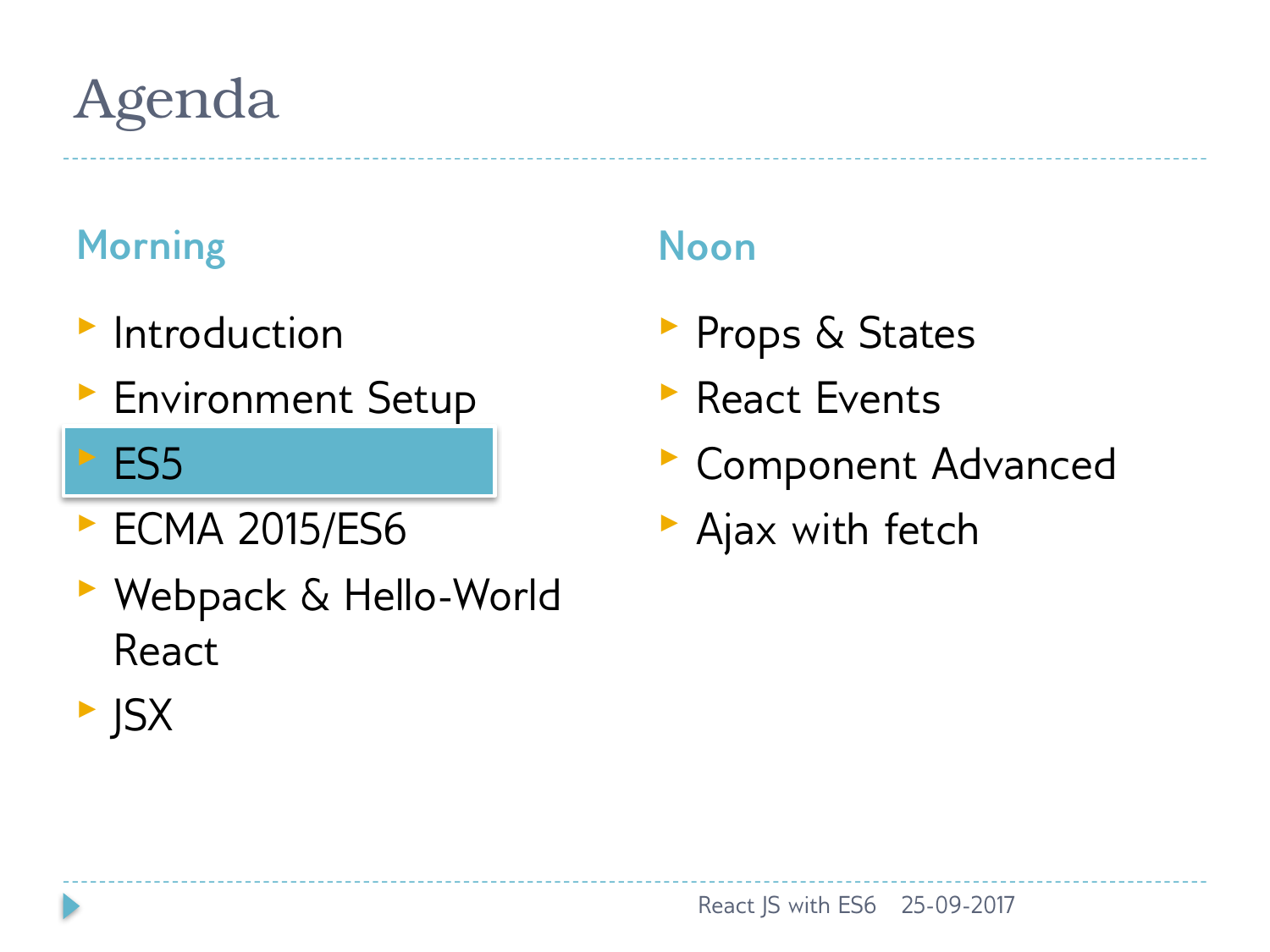

# Agenda
Morning
Noon
Introduction
Environment Setup
ES5
ECMA 2015/ES6
Webpack & Hello-World React
JSX

Props & States
React Events
Component Advanced
Ajax with fetch

14
React JS with ES6
25-09-2017